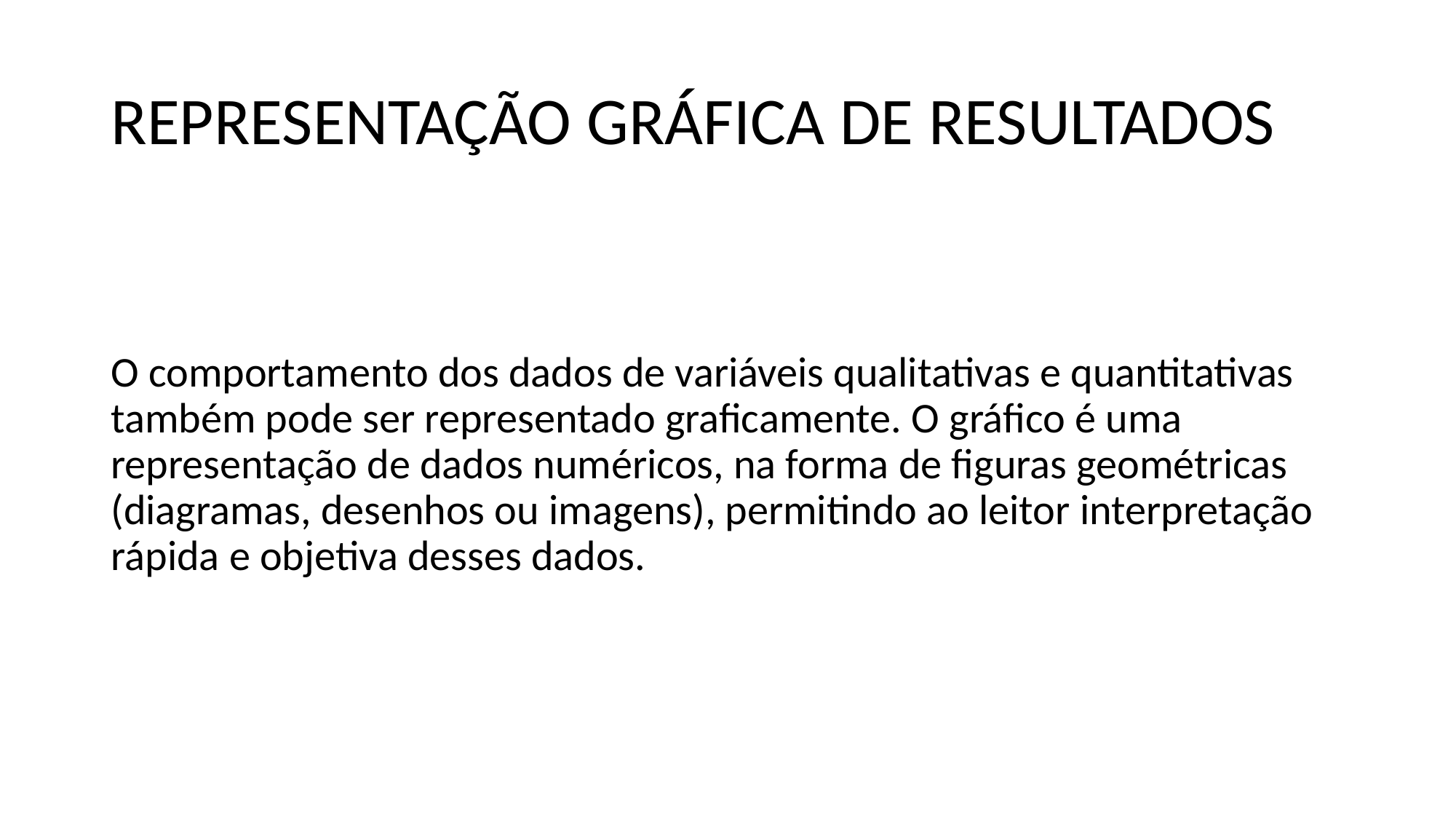

# REPRESENTAÇÃO GRÁFICA DE RESULTADOS

O comportamento dos dados de variáveis qualitativas e quantitativas também pode ser representado graficamente. O gráfico é uma representação de dados numéricos, na forma de figuras geométricas (diagramas, desenhos ou imagens), permitindo ao leitor interpretação rápida e objetiva desses dados.